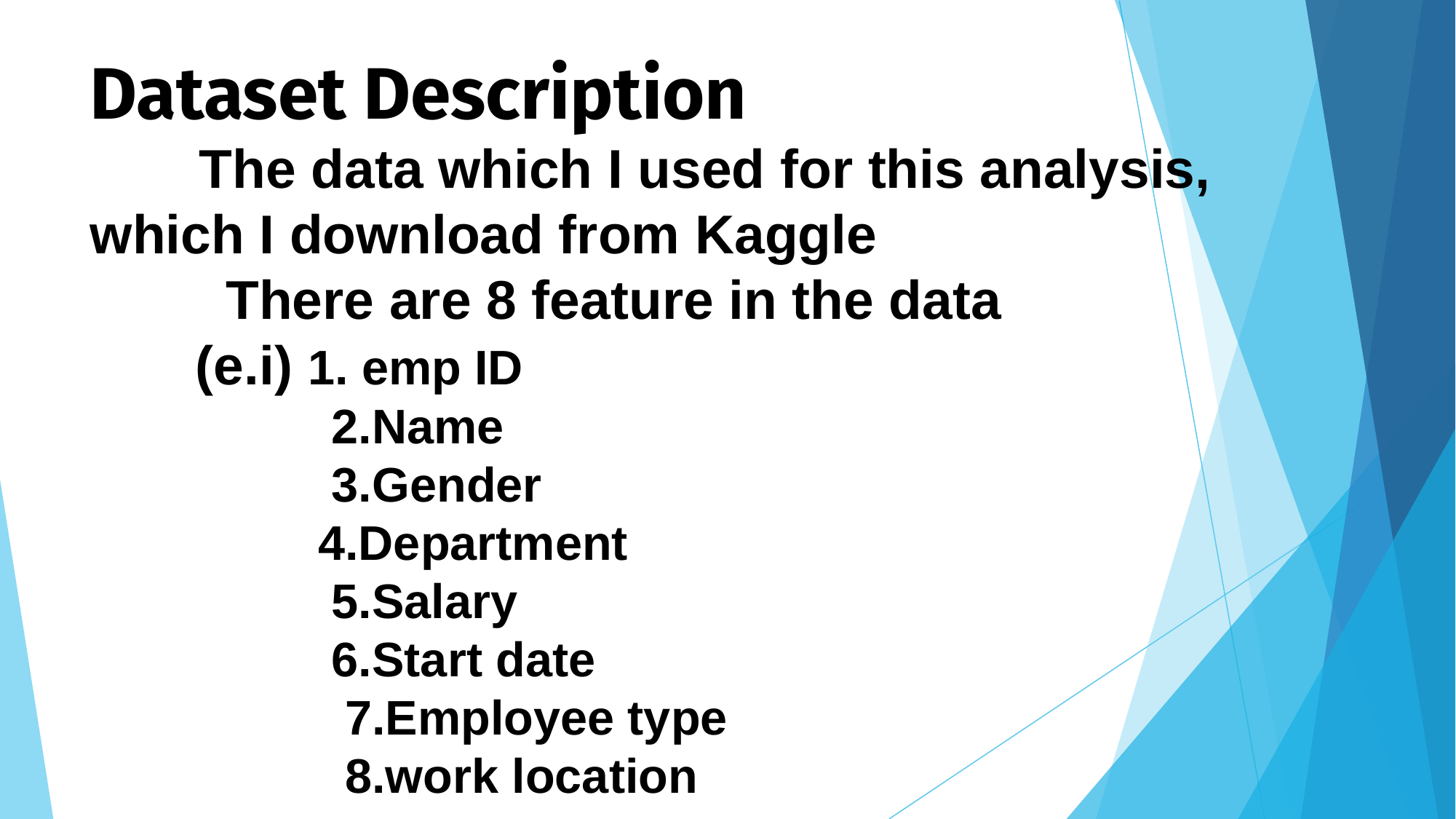

# Dataset Description					  	The data which I used for this analysis, which I download from Kaggle There are 8 feature in the data (e.i) 1. emp ID 2.Name 3.Gender 4.Department 5.Salary 6.Start date 7.Employee type 8.work location